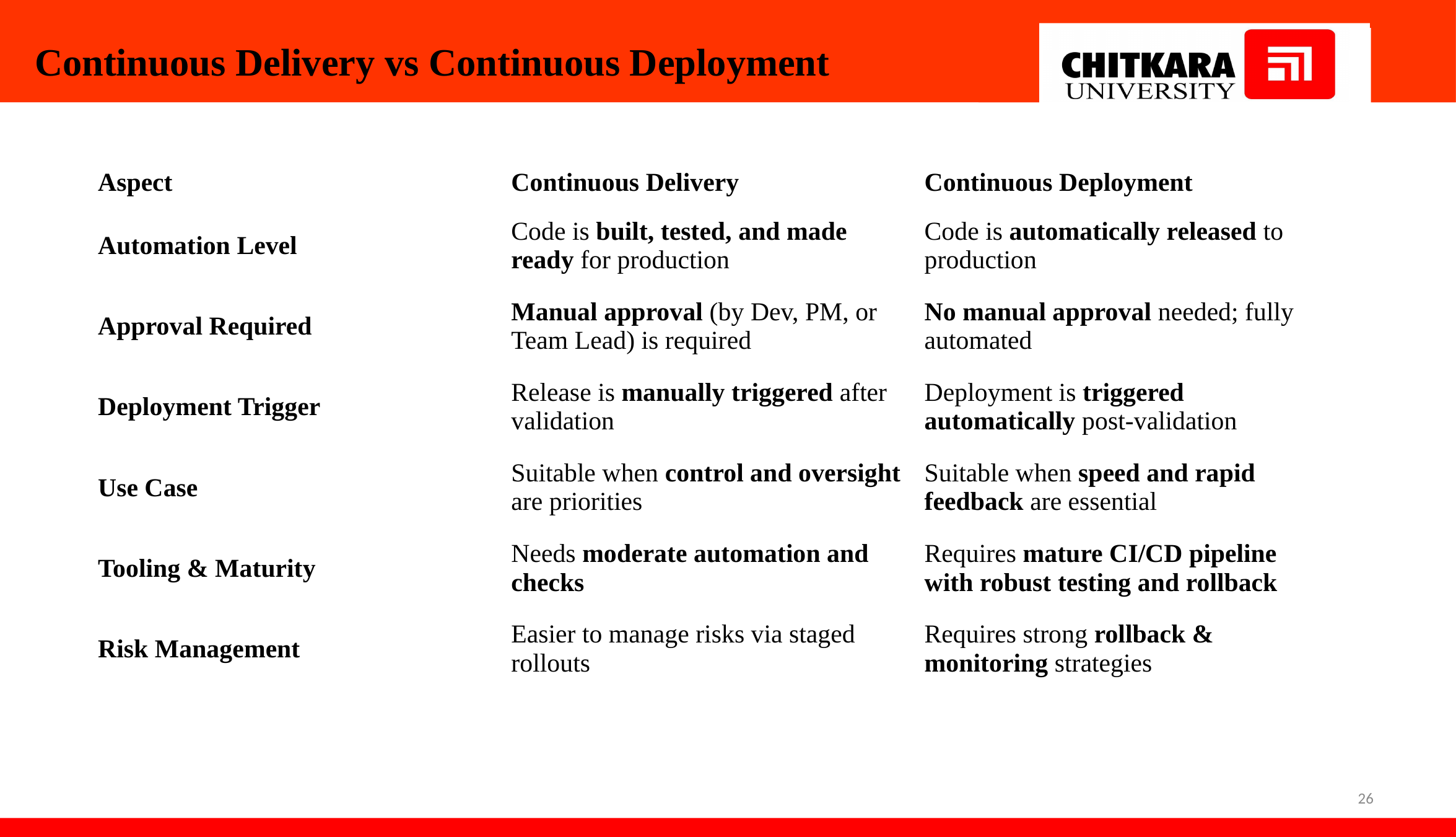

Continuous Delivery vs Continuous Deployment
| Aspect | Continuous Delivery | Continuous Deployment |
| --- | --- | --- |
| Automation Level | Code is built, tested, and made ready for production | Code is automatically released to production |
| Approval Required | Manual approval (by Dev, PM, or Team Lead) is required | No manual approval needed; fully automated |
| Deployment Trigger | Release is manually triggered after validation | Deployment is triggered automatically post-validation |
| Use Case | Suitable when control and oversight are priorities | Suitable when speed and rapid feedback are essential |
| Tooling & Maturity | Needs moderate automation and checks | Requires mature CI/CD pipeline with robust testing and rollback |
| Risk Management | Easier to manage risks via staged rollouts | Requires strong rollback & monitoring strategies |
26